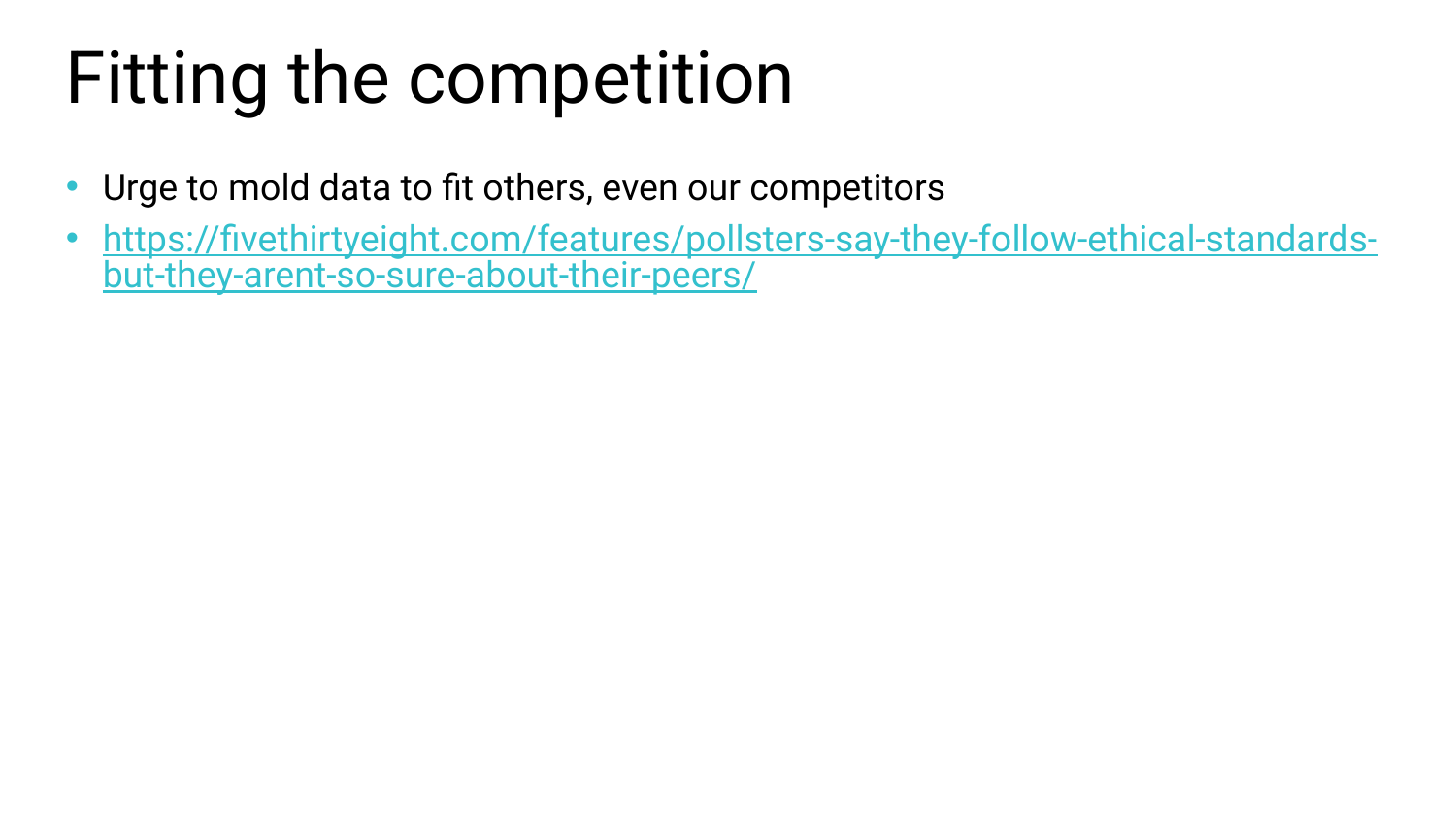

# Fitting the competition
Urge to mold data to fit others, even our competitors
https://fivethirtyeight.com/features/pollsters-say-they-follow-ethical-standards-but-they-arent-so-sure-about-their-peers/